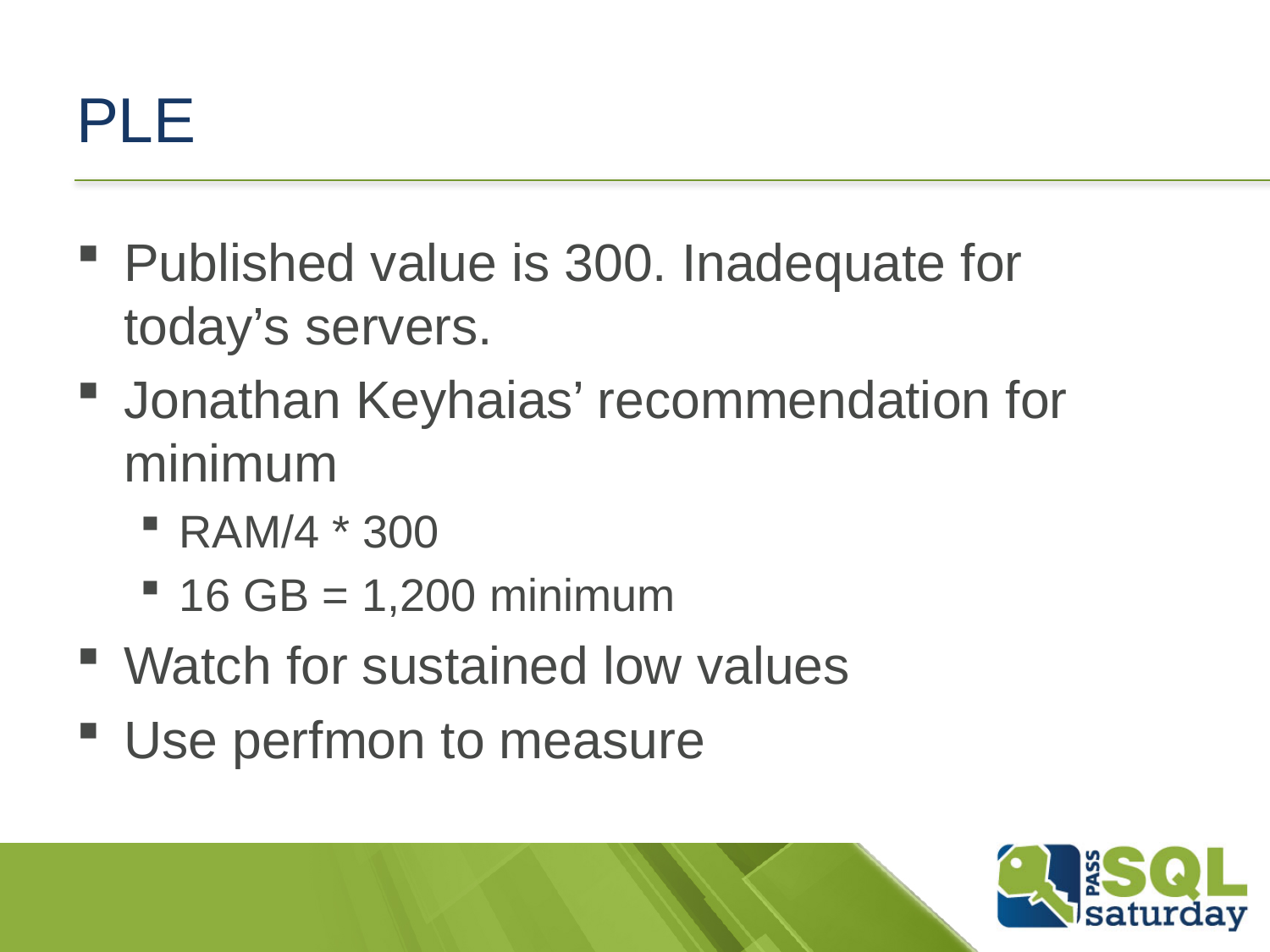

# PLE
Published value is 300. Inadequate for today’s servers.
Jonathan Keyhaias’ recommendation for minimum
RAM/4 * 300
16 GB = 1,200 minimum
Watch for sustained low values
Use perfmon to measure